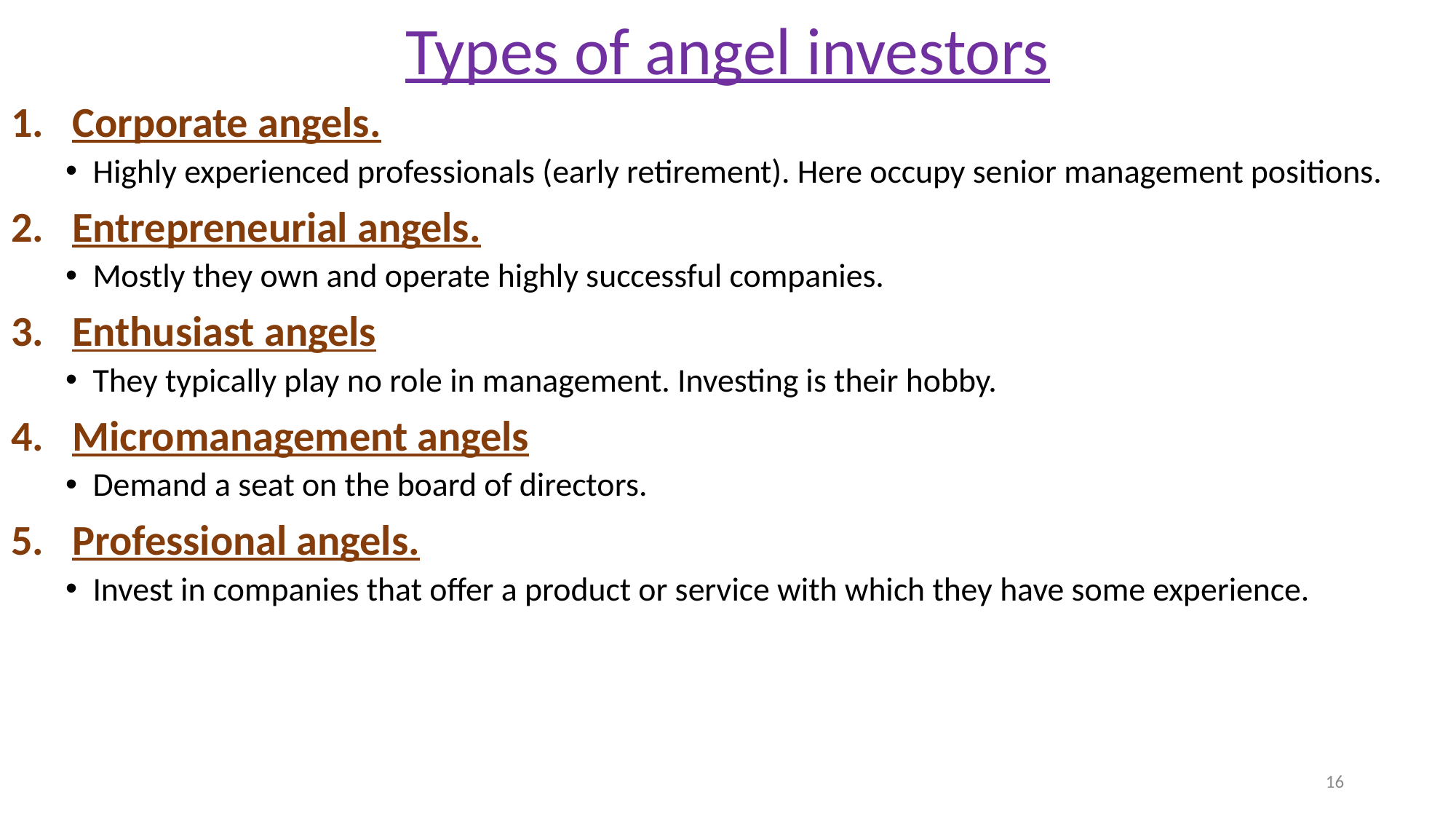

# Types of angel investors
Corporate angels.
Highly experienced professionals (early retirement). Here occupy senior management positions.
Entrepreneurial angels.
Mostly they own and operate highly successful companies.
Enthusiast angels
They typically play no role in management. Investing is their hobby.
Micromanagement angels
Demand a seat on the board of directors.
Professional angels.
Invest in companies that offer a product or service with which they have some experience.
16